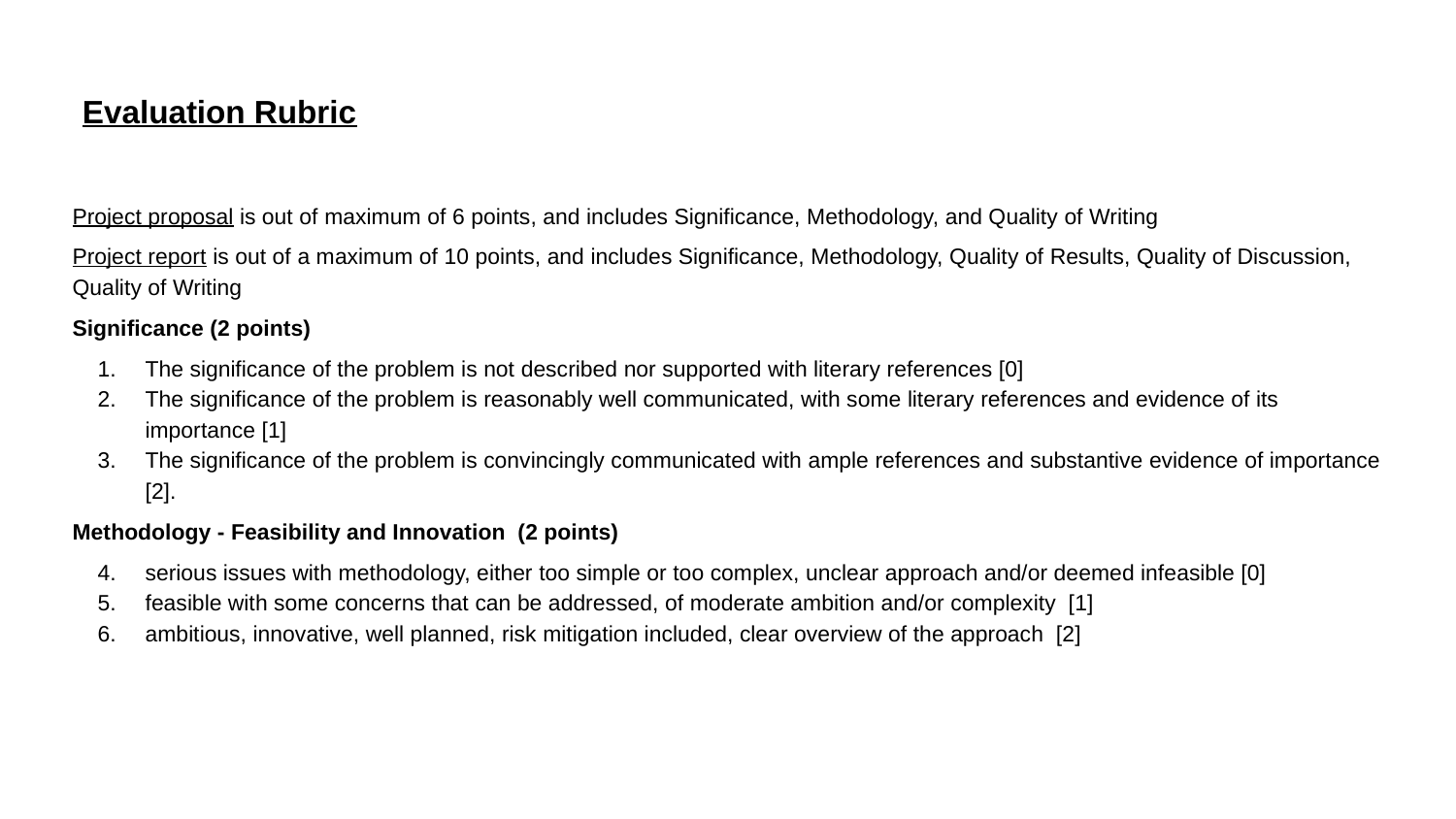

# Evaluation Rubric
Project proposal is out of maximum of 6 points, and includes Significance, Methodology, and Quality of Writing
Project report is out of a maximum of 10 points, and includes Significance, Methodology, Quality of Results, Quality of Discussion, Quality of Writing
Significance (2 points)
The significance of the problem is not described nor supported with literary references [0]
The significance of the problem is reasonably well communicated, with some literary references and evidence of its importance [1]
The significance of the problem is convincingly communicated with ample references and substantive evidence of importance [2].
Methodology - Feasibility and Innovation  (2 points)
serious issues with methodology, either too simple or too complex, unclear approach and/or deemed infeasible [0]
feasible with some concerns that can be addressed, of moderate ambition and/or complexity  [1]
ambitious, innovative, well planned, risk mitigation included, clear overview of the approach  [2]